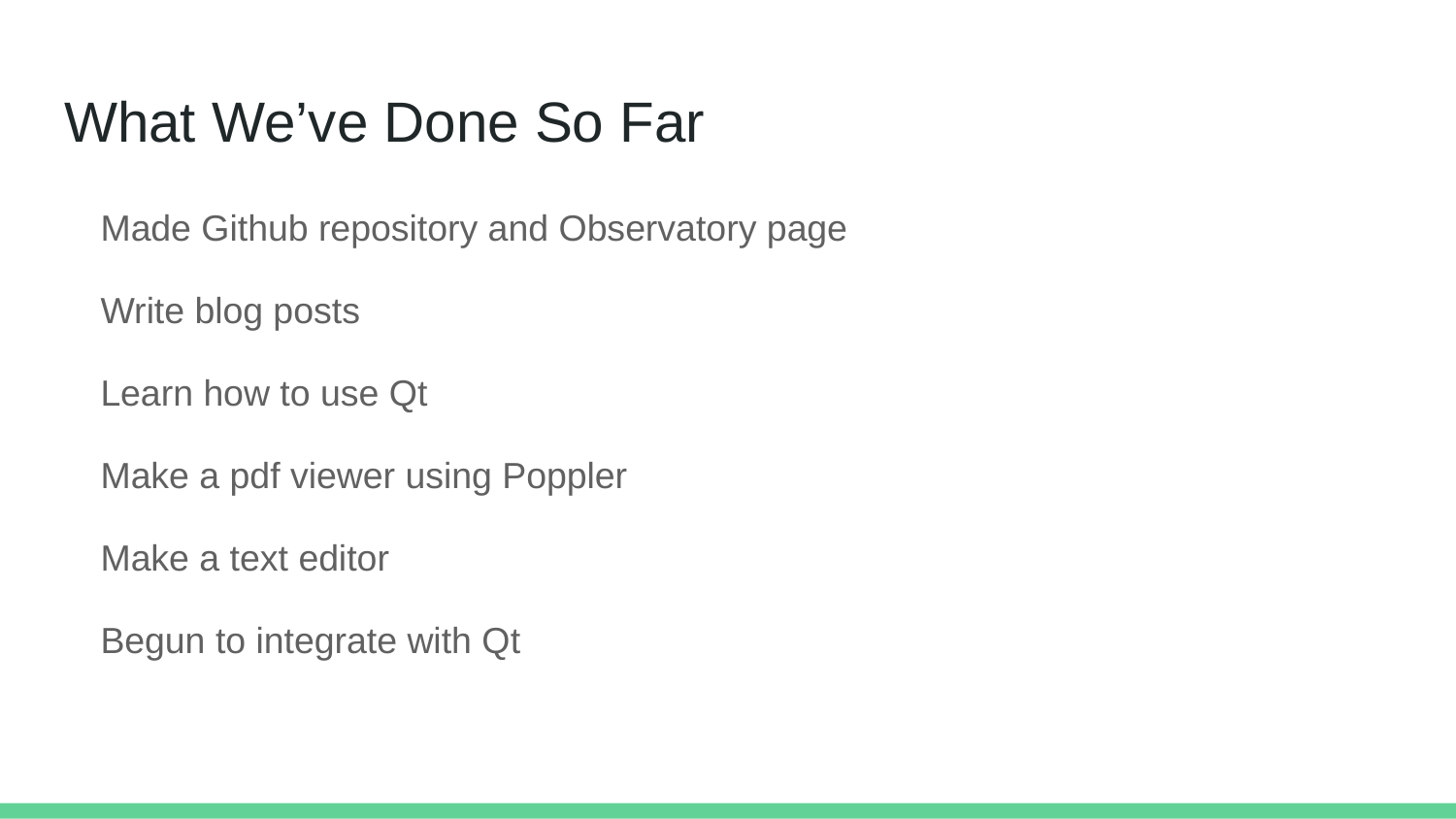

# What We’ve Done So Far
Made Github repository and Observatory page
Write blog posts
Learn how to use Qt
Make a pdf viewer using Poppler
Make a text editor
Begun to integrate with Qt